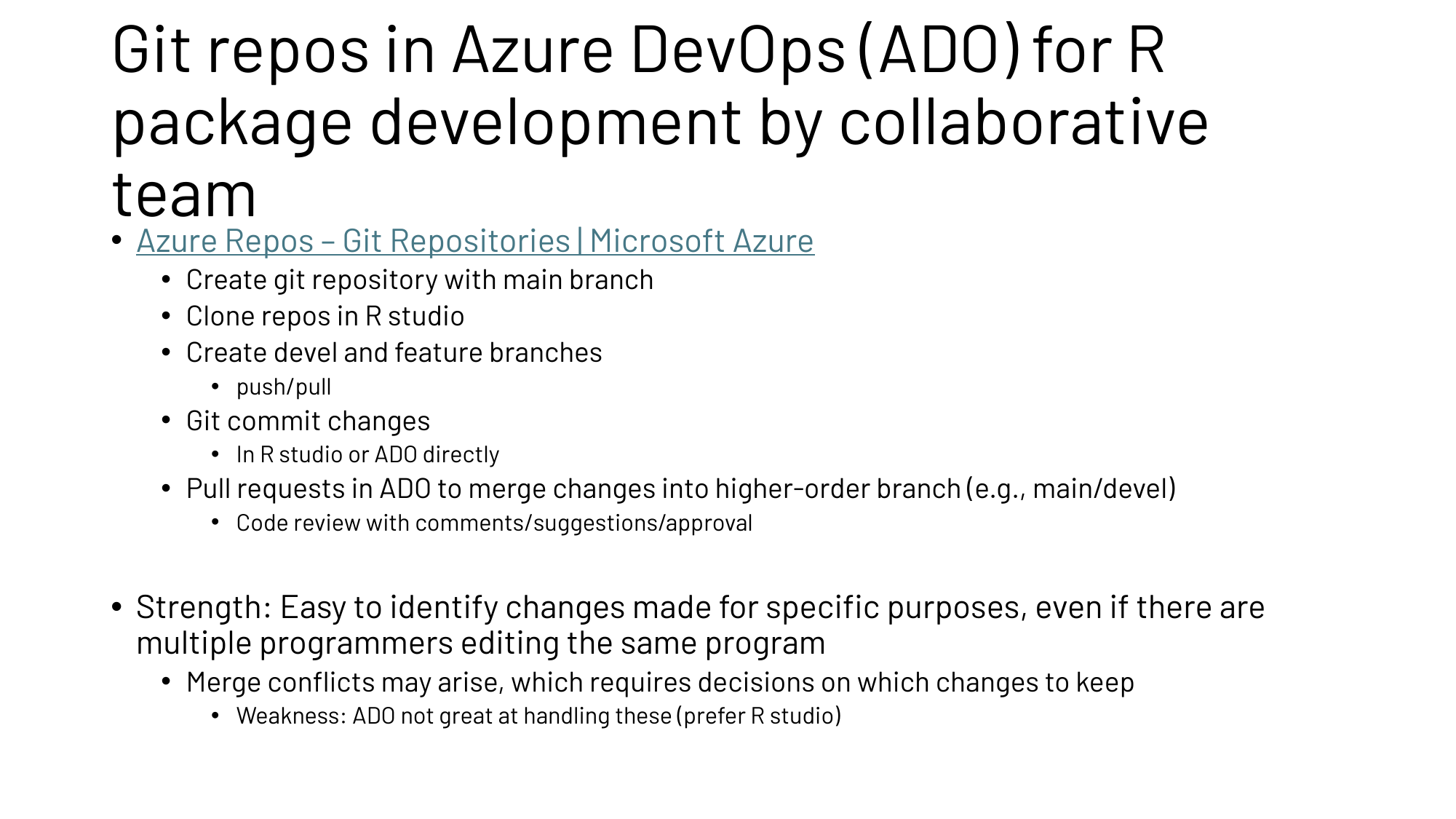

# Git repos in Azure DevOps (ADO) for R package development by collaborative team
Azure Repos – Git Repositories | Microsoft Azure
Create git repository with main branch
Clone repos in R studio
Create devel and feature branches
push/pull
Git commit changes
In R studio or ADO directly
Pull requests in ADO to merge changes into higher-order branch (e.g., main/devel)
Code review with comments/suggestions/approval

Strength: Easy to identify changes made for specific purposes, even if there are multiple programmers editing the same program
Merge conflicts may arise, which requires decisions on which changes to keep
Weakness: ADO not great at handling these (prefer R studio)